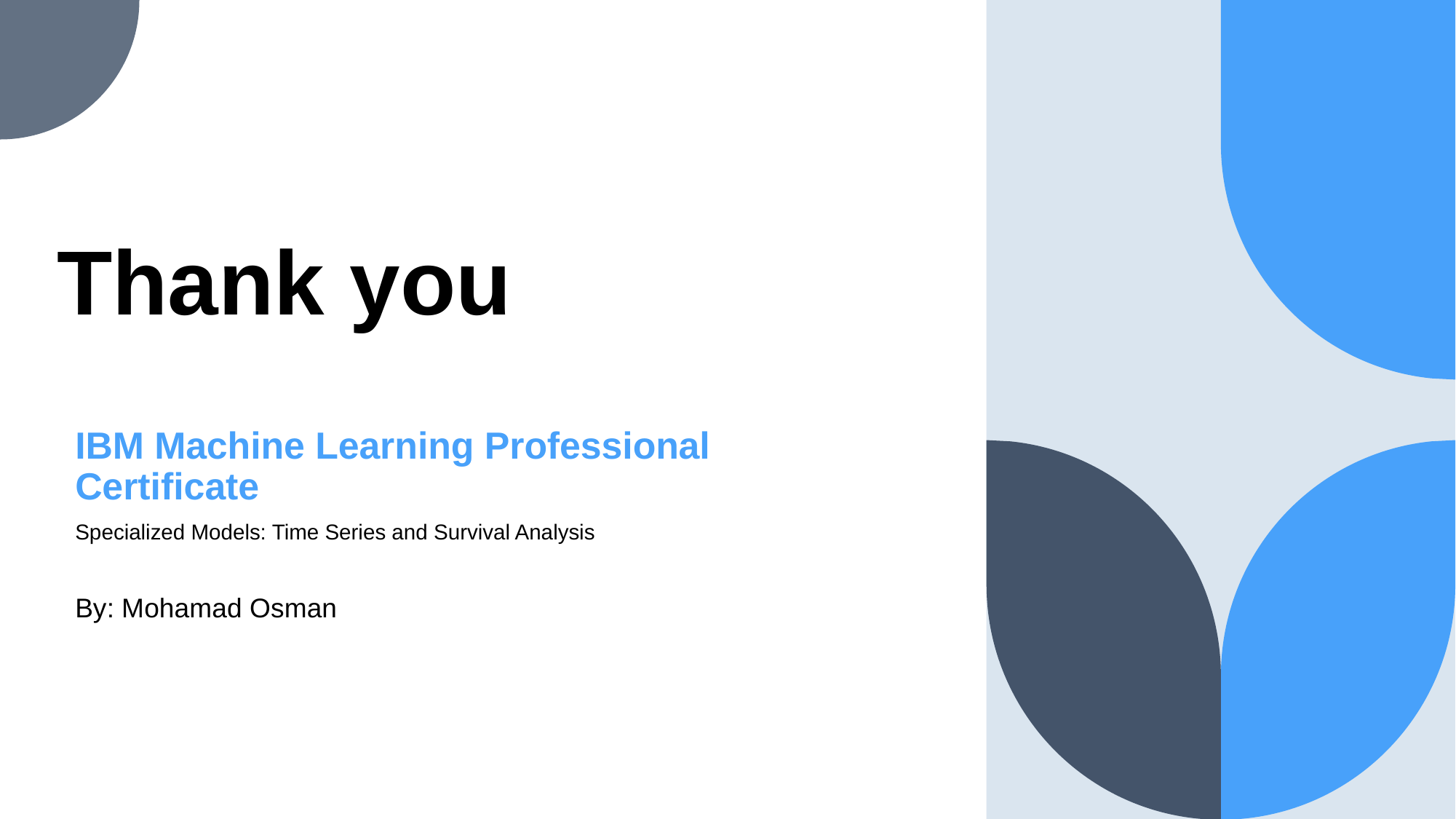

# Thank you

IBM Machine Learning Professional Certificate
Specialized Models: Time Series and Survival Analysis

By: Mohamad Osman